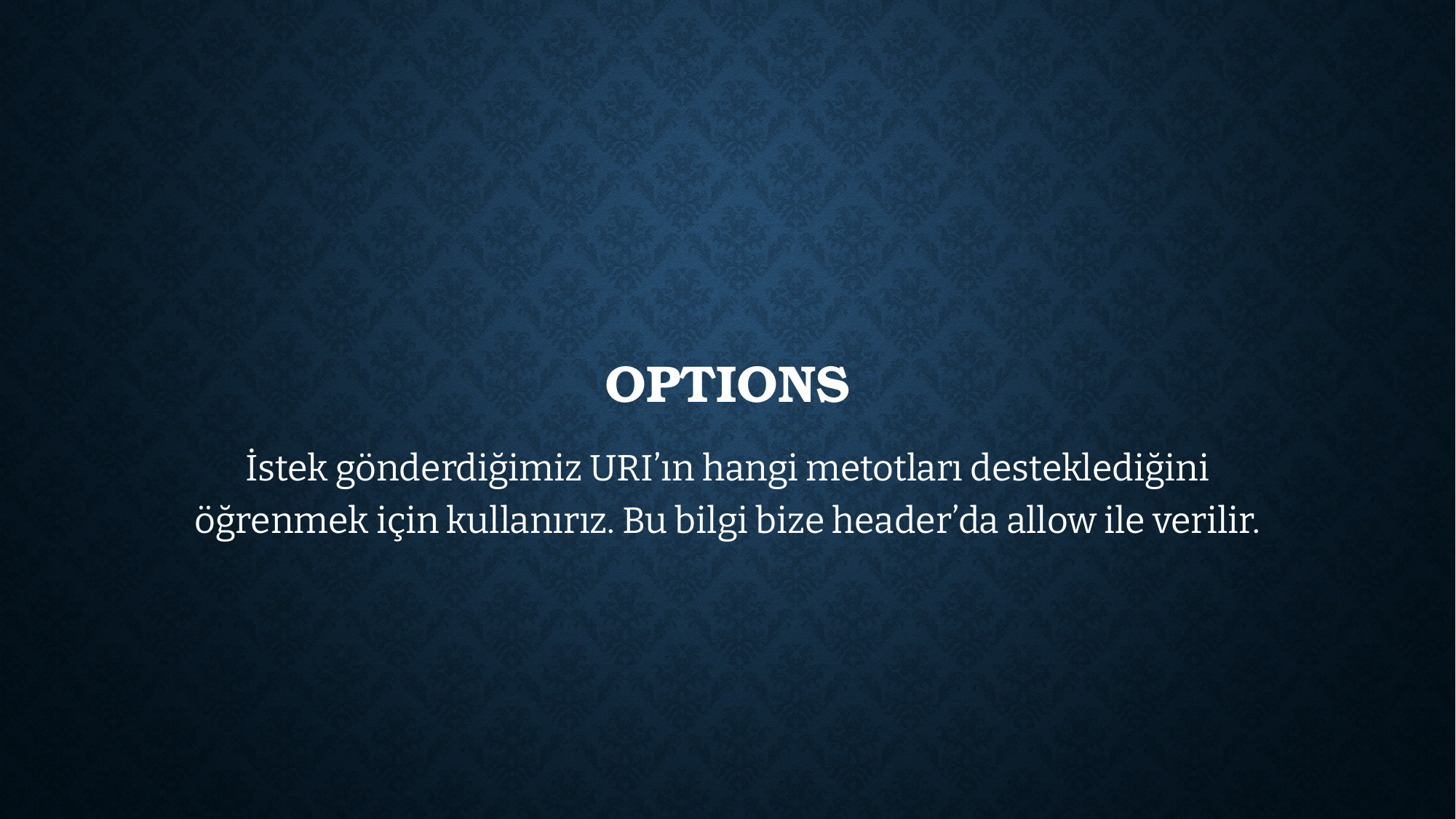

# OPTIONS
İstek gönderdiğimiz URI’ın hangi metotları desteklediğini öğrenmek için kullanırız. Bu bilgi bize header’da allow ile verilir.